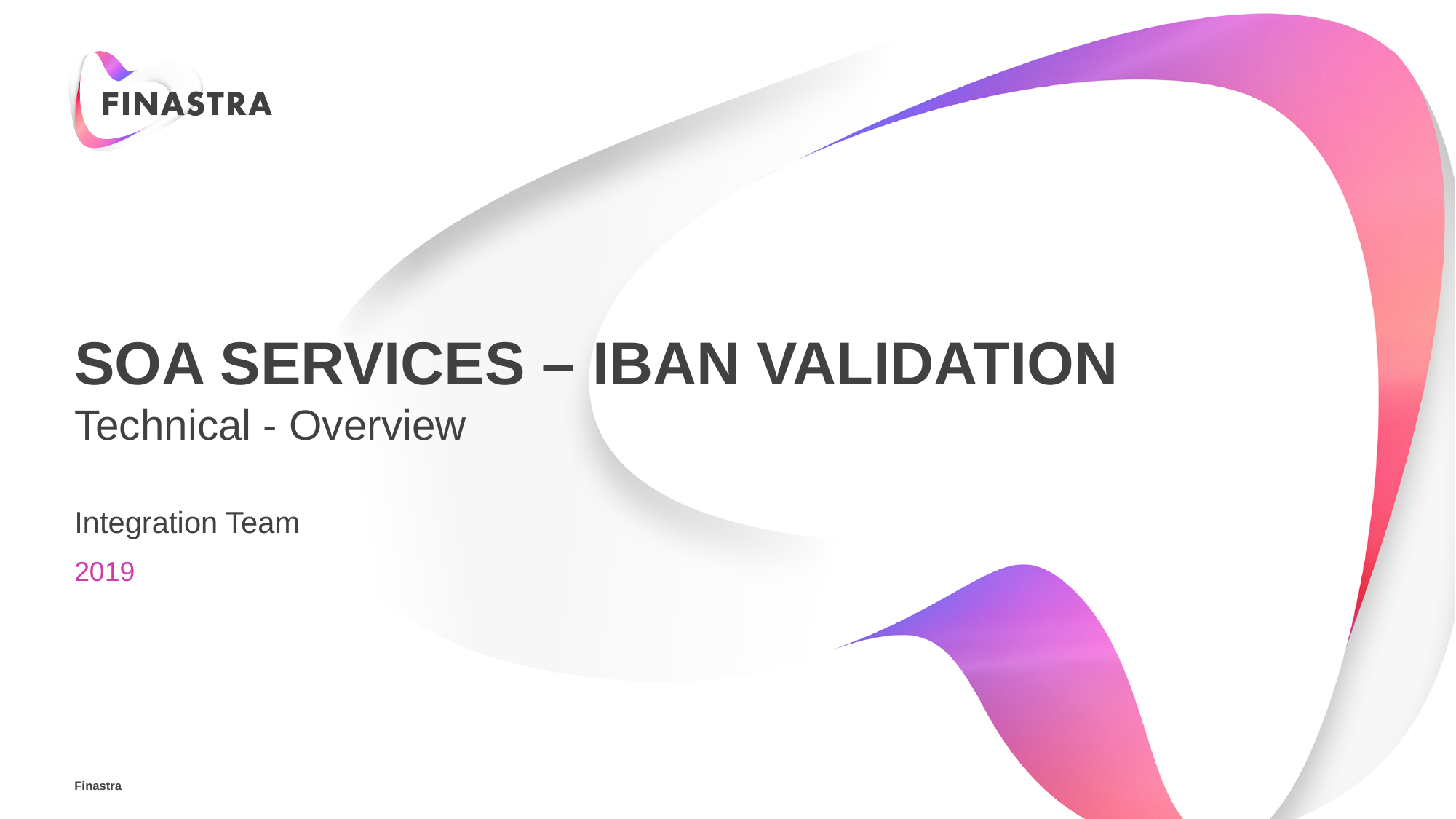

# SOA SERVICES – IBAN Validation
Technical - Overview
Integration Team
2019